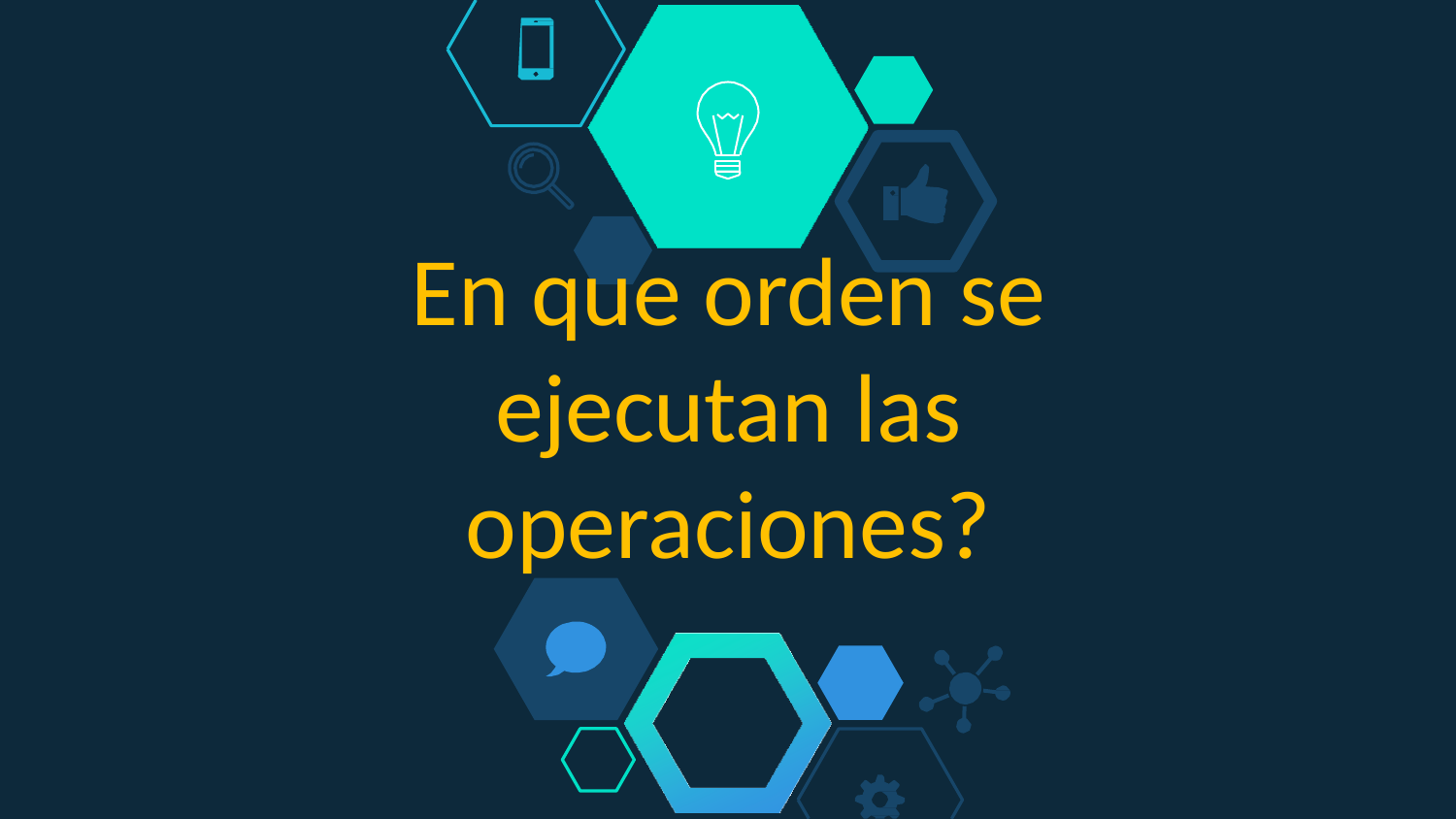

En que orden se ejecutan las operaciones?